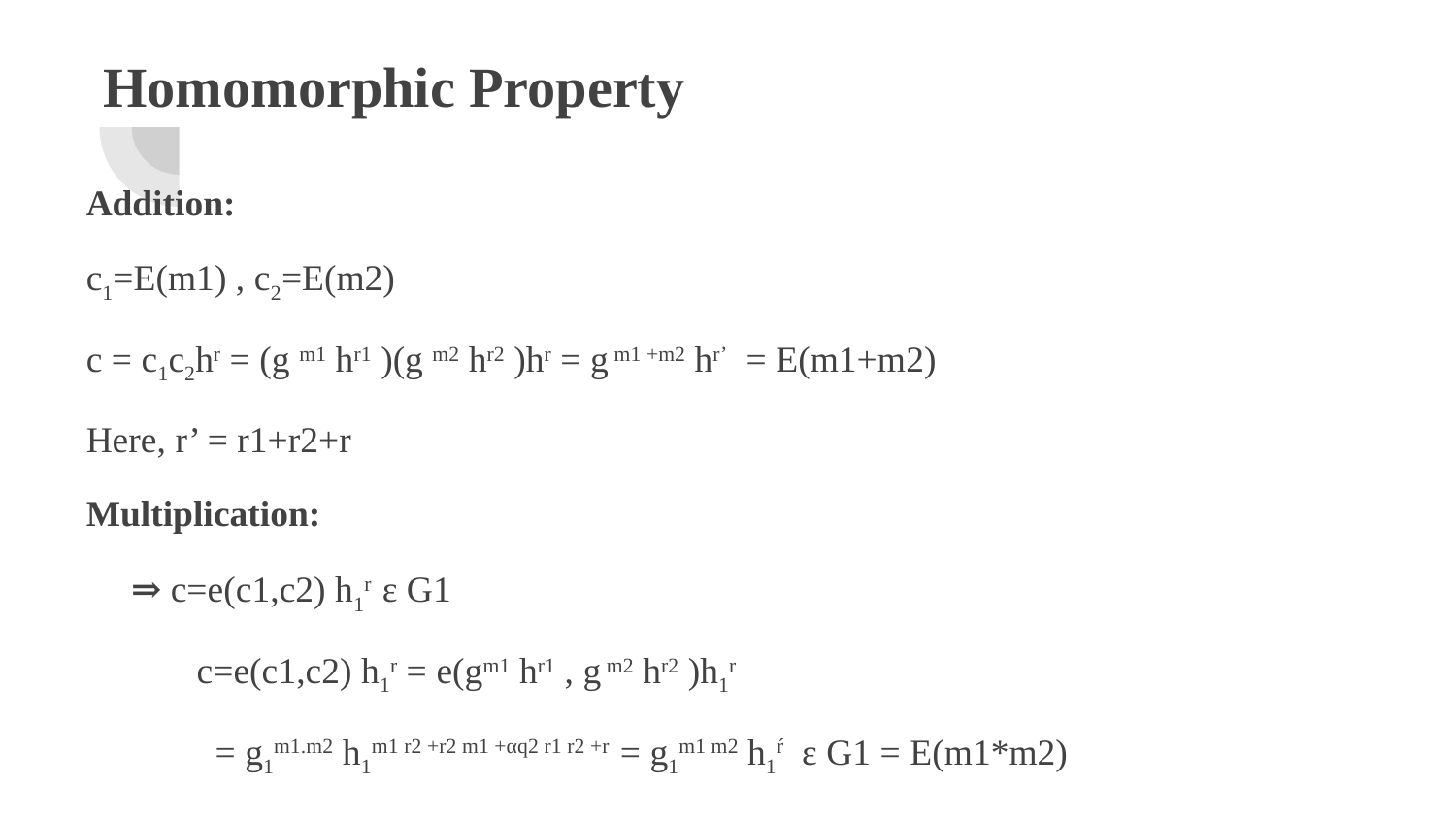

Homomorphic Property
# Addition:
c1=E(m1) , c2=E(m2)
c = c1c2hr = (g m1 hr1 )(g m2 hr2 )hr = g m1 +m2 hr’  = E(m1+m2)
Here, r’ = r1+r2+r
Multiplication:
 	⇒ c=e(c1,c2) h1r  ε G1
            c=e(c1,c2) h1r = e(gm1 hr1 , g m2 hr2 )h1r
              = g1m1.m2 h1m1 r2 +r2 m1 +αq2 r1 r2 +r  = g1m1 m2 h1ŕ  ε G1 = E(m1*m2)